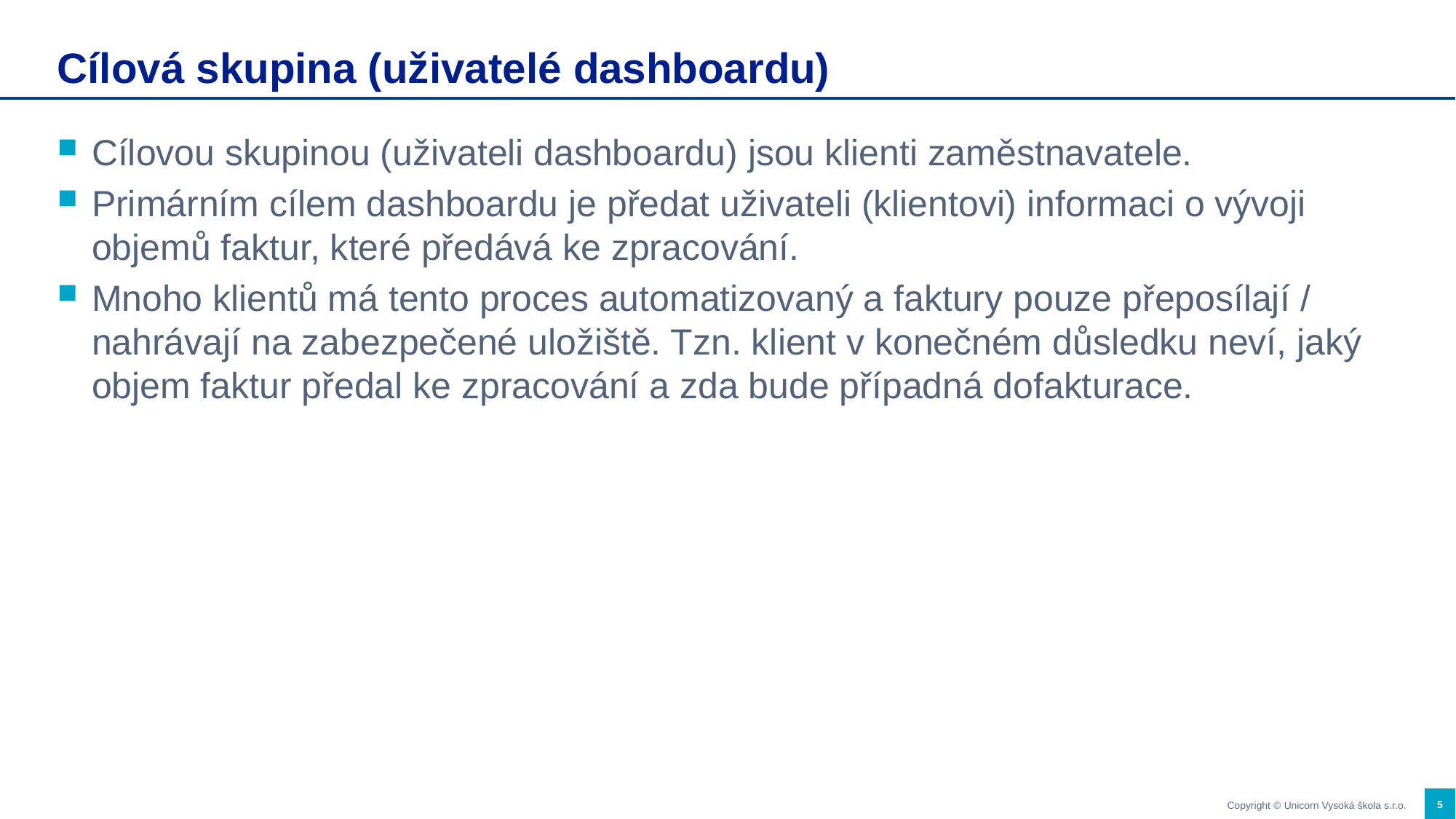

# Cílová skupina (uživatelé dashboardu)
Cílovou skupinou (uživateli dashboardu) jsou klienti zaměstnavatele.
Primárním cílem dashboardu je předat uživateli (klientovi) informaci o vývoji objemů faktur, které předává ke zpracování.
Mnoho klientů má tento proces automatizovaný a faktury pouze přeposílají / nahrávají na zabezpečené uložiště. Tzn. klient v konečném důsledku neví, jaký objem faktur předal ke zpracování a zda bude případná dofakturace.

5
Copyright © Unicorn Vysoká škola s.r.o.